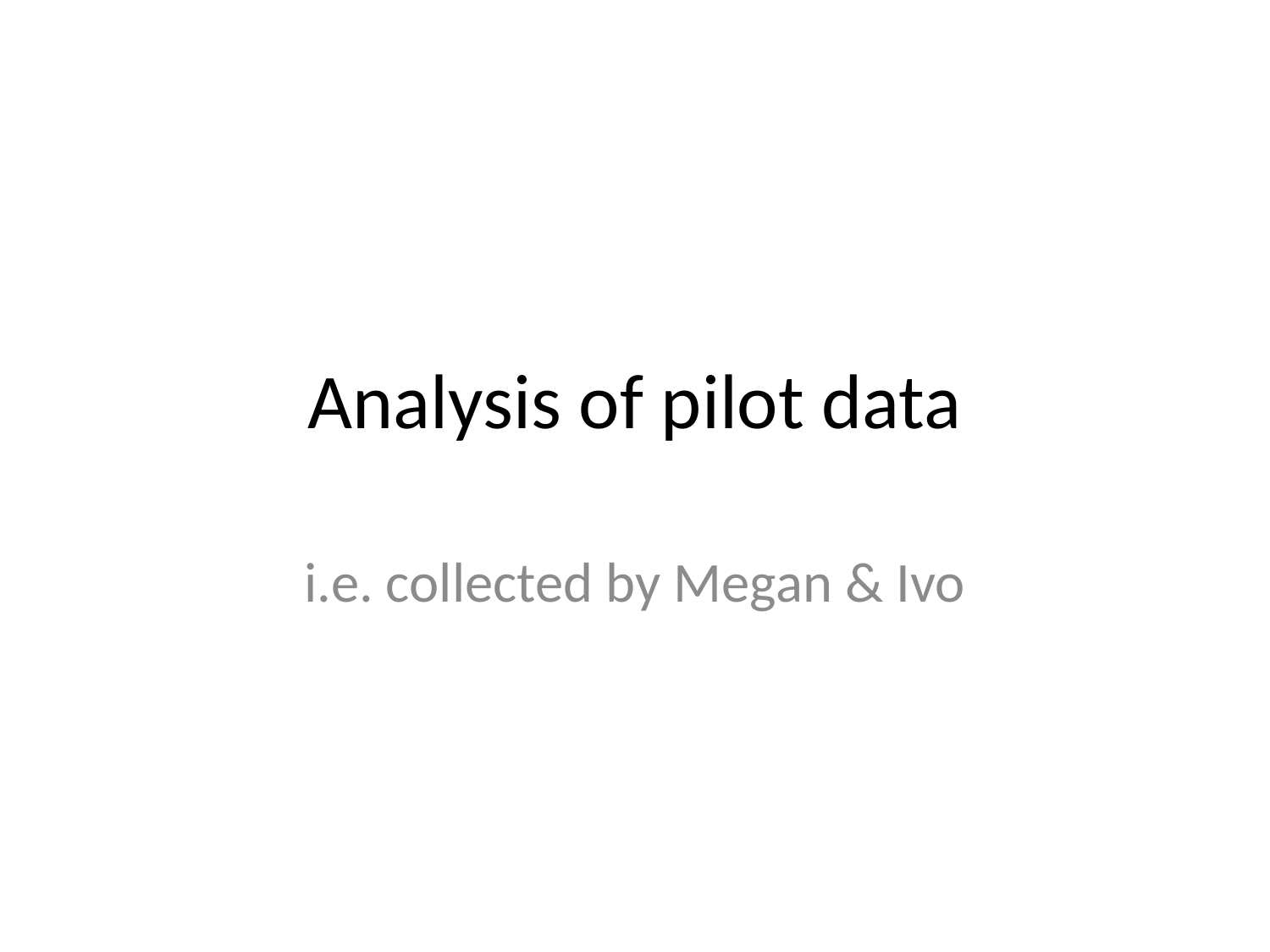

# Analysis of pilot data
i.e. collected by Megan & Ivo